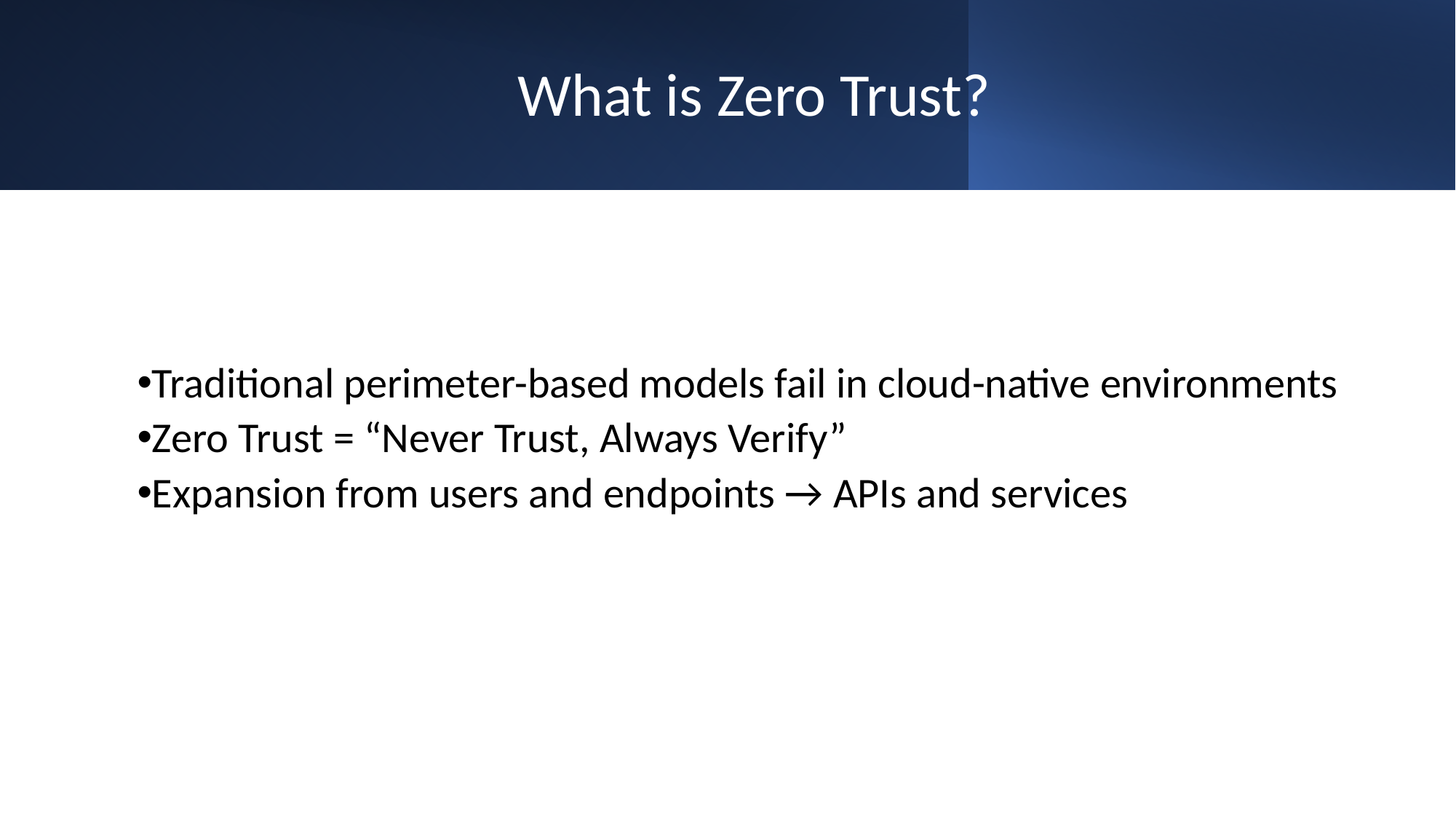

# What is Zero Trust?
Traditional perimeter-based models fail in cloud-native environments
Zero Trust = “Never Trust, Always Verify”
Expansion from users and endpoints → APIs and services